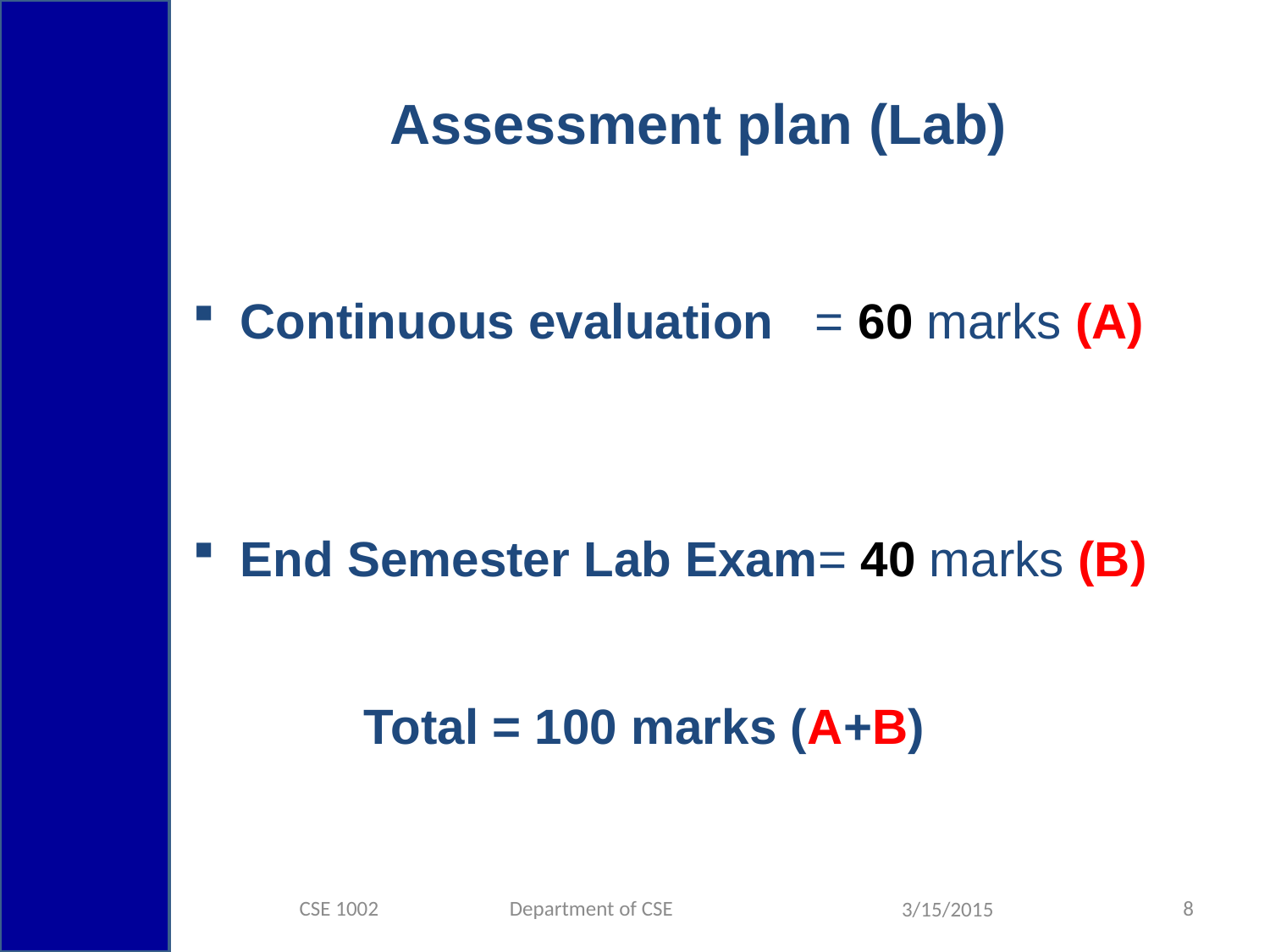

# Assessment plan (Lab)
Continuous evaluation   = 60 marks (A)

End Semester Lab Exam= 40 marks (B)

				         Total = 100 marks (A+B)

CSE 1002                           Department of CSE
8
3/15/2015